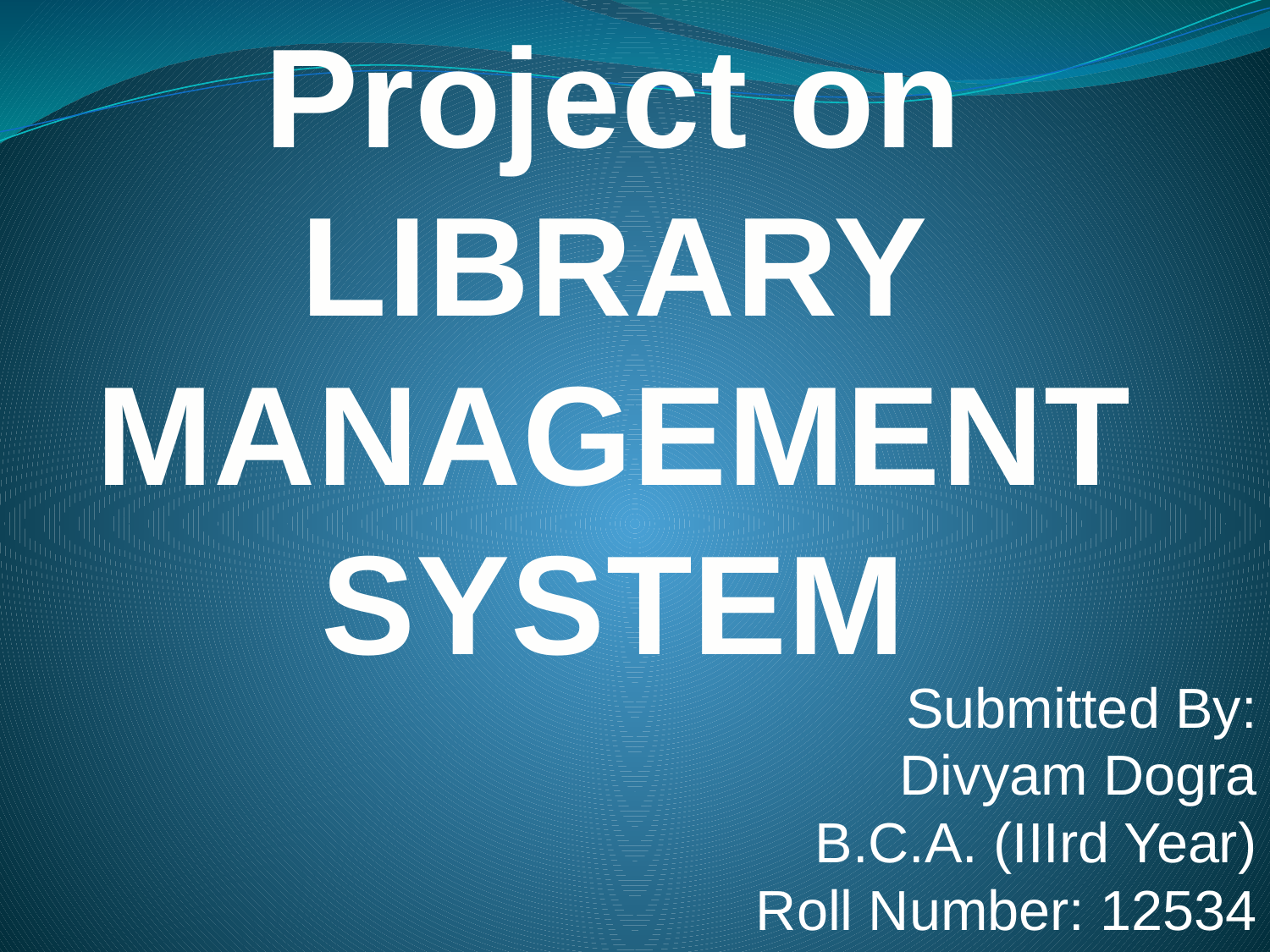

Project on
 LIBRARY
MANAGEMENT
SYSTEM

Submitted By:
  Divyam Dogra
B.C.A. (IIIrd Year)
Roll Number: 12534